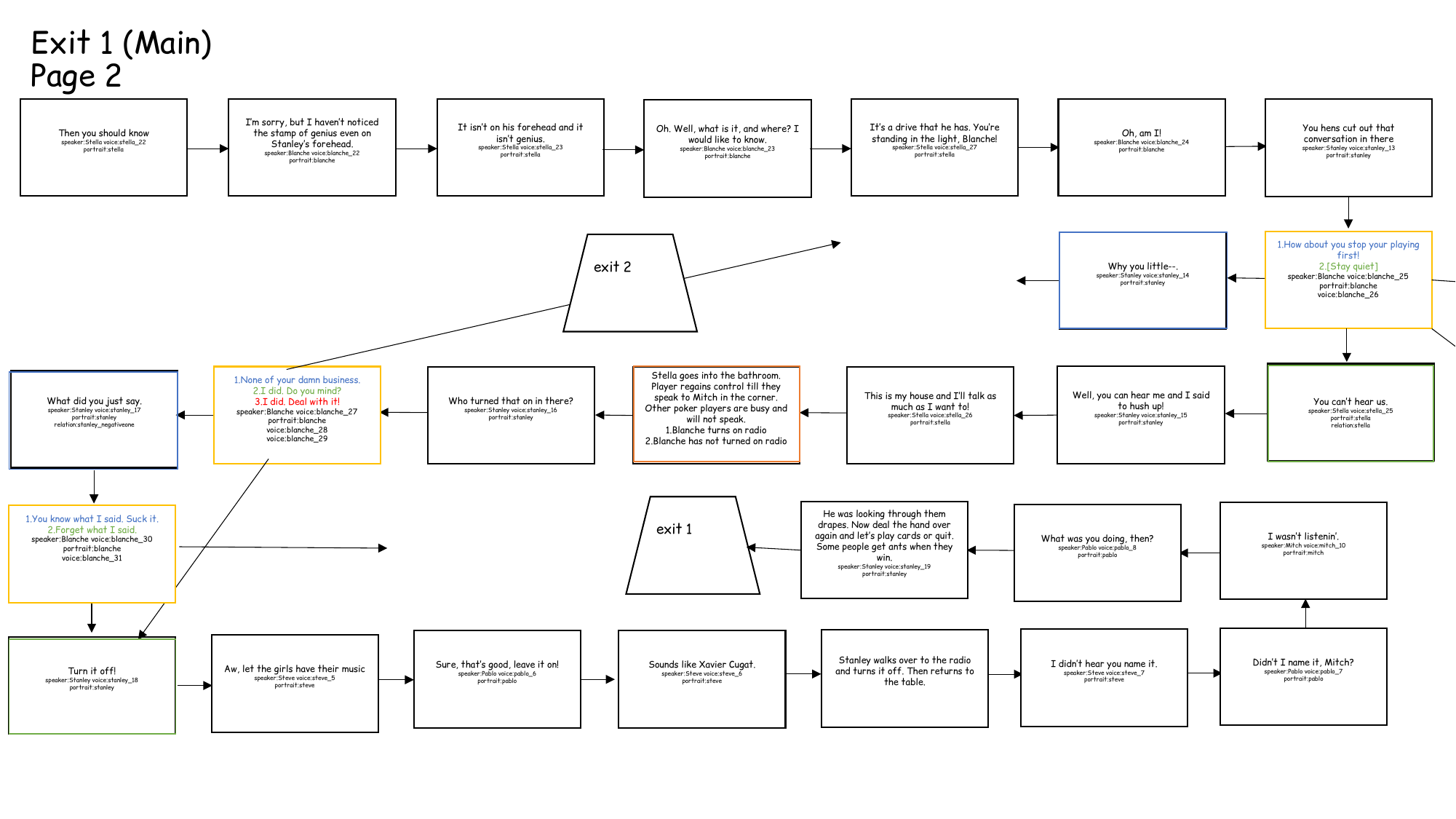

# Exit 1 (Main) Page 2
Then you should know
speaker:Stella voice:stella_22
portrait:stella

I’m sorry, but I haven’t noticed the stamp of genius even on Stanley’s forehead.
speaker:Blanche voice:blanche_22
portrait:blanche

It isn’t on his forehead and it isn’t genius.
speaker:Stella voice:stella_23
portrait:stella

It’s a drive that he has. You’re standing in the light, Blanche!
speaker:Stella voice:stella_27
portrait:stella

Oh, am I!
speaker:Blanche voice:blanche_24
portrait:blanche

You hens cut out that conversation in there
speaker:Stanley voice:stanley_13
portrait:stanley

Oh. Well, what is it, and where? I would like to know.
speaker:Blanche voice:blanche_23
portrait:blanche

Why you little--.
speaker:Stanley voice:stanley_14
portrait:stanley

|  |
| --- |
1.How about you stop your playing first!
2.[Stay quiet]
speaker:Blanche voice:blanche_25
portrait:blanche
voice:blanche_26

exit 2
You can’t hear us.
speaker:Stella voice:stella_25
portrait:stella
relation:stella
|  |
| --- |
|  |
| --- |
Well, you can hear me and I said to hush up!
speaker:Stanley voice:stanley_15
portrait:stanley

Who turned that on in there?
speaker:Stanley voice:stanley_16
portrait:stanley

Stella goes into the bathroom. Player regains control till they speak to Mitch in the corner.
Other poker players are busy and will not speak.
1.Blanche turns on radio
2.Blanche has not turned on radio

This is my house and I’ll talk as much as I want to!
speaker:Stella voice:stella_26
portrait:stella

1.None of your damn business.
2.I did. Do you mind?
3.I did. Deal with it!
speaker:Blanche voice:blanche_27
portrait:blanche
voice:blanche_28
voice:blanche_29
What did you just say.
speaker:Stanley voice:stanley_17
portrait:stanley
relation:stanley_negativeone

|  |
| --- |

He was looking through them drapes. Now deal the hand over again and let’s play cards or quit. Some people get ants when they win.
speaker:Stanley voice:stanley_19
portrait:stanley

I wasn’t listenin’.
speaker:Mitch voice:mitch_10
portrait:mitch

What was you doing, then?
speaker:Pablo voice:pablo_8
portrait:pablo

1.You know what I said. Suck it.
2.Forget what I said.
speaker:Blanche voice:blanche_30
portrait:blanche
voice:blanche_31
exit 1
Didn’t I name it, Mitch?
speaker:Pablo voice:pablo_7
portrait:pablo

I didn’t hear you name it.
speaker:Steve voice:steve_7
portrait:steve

Stanley walks over to the radio and turns it off. Then returns to the table.

Sure, that’s good, leave it on!
speaker:Pablo voice:pablo_6
portrait:pablo

Sounds like Xavier Cugat.
speaker:Steve voice:steve_6
portrait:steve

Aw, let the girls have their music
speaker:Steve voice:steve_5
portrait:steve

Turn it off!
speaker:Stanley voice:stanley_18
portrait:stanley

|  |
| --- |